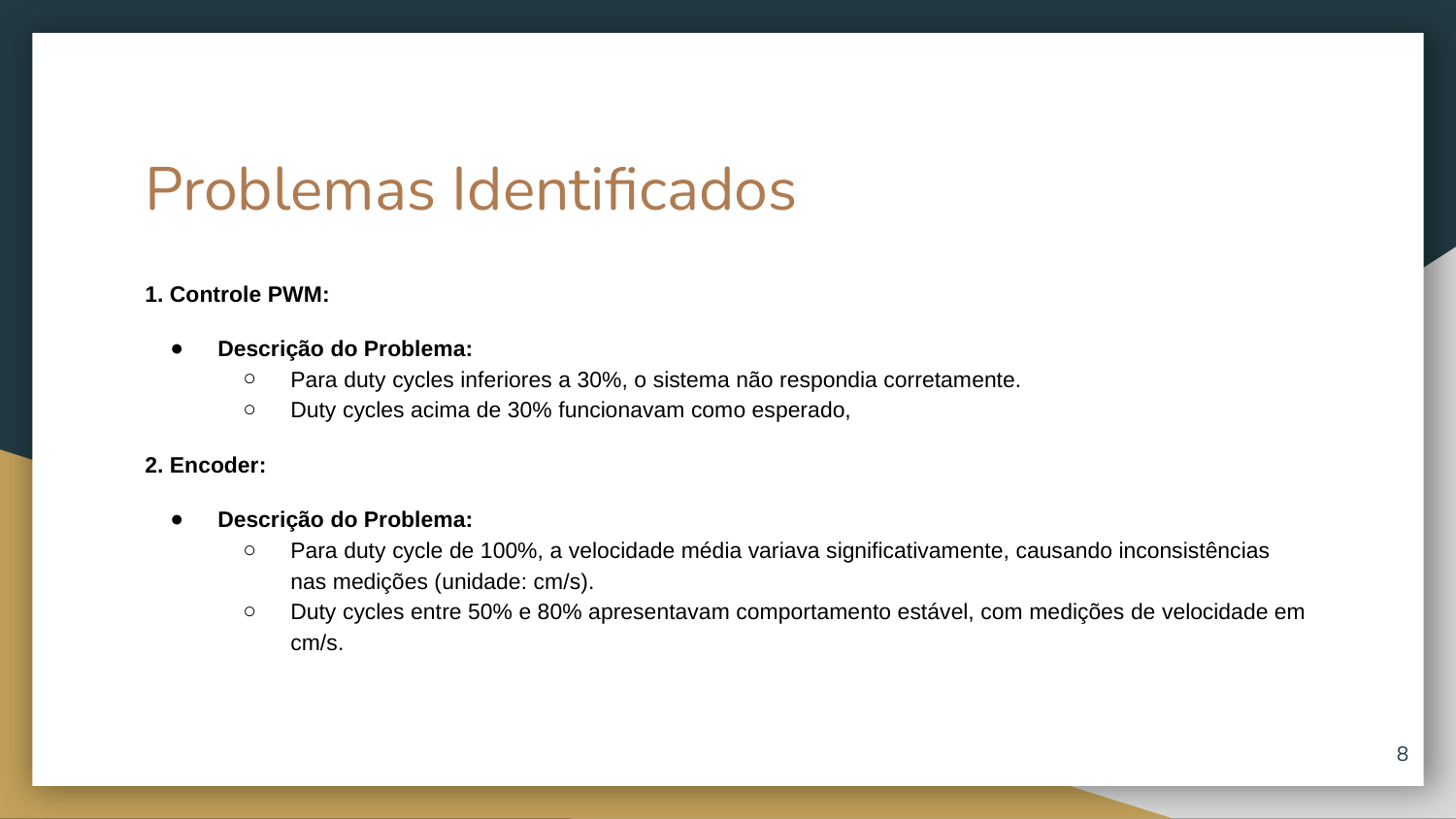

# Problemas Identificados
1. Controle PWM:
Descrição do Problema:
Para duty cycles inferiores a 30%, o sistema não respondia corretamente.
Duty cycles acima de 30% funcionavam como esperado,
2. Encoder:
Descrição do Problema:
Para duty cycle de 100%, a velocidade média variava significativamente, causando inconsistências nas medições (unidade: cm/s).
Duty cycles entre 50% e 80% apresentavam comportamento estável, com medições de velocidade em cm/s.

8